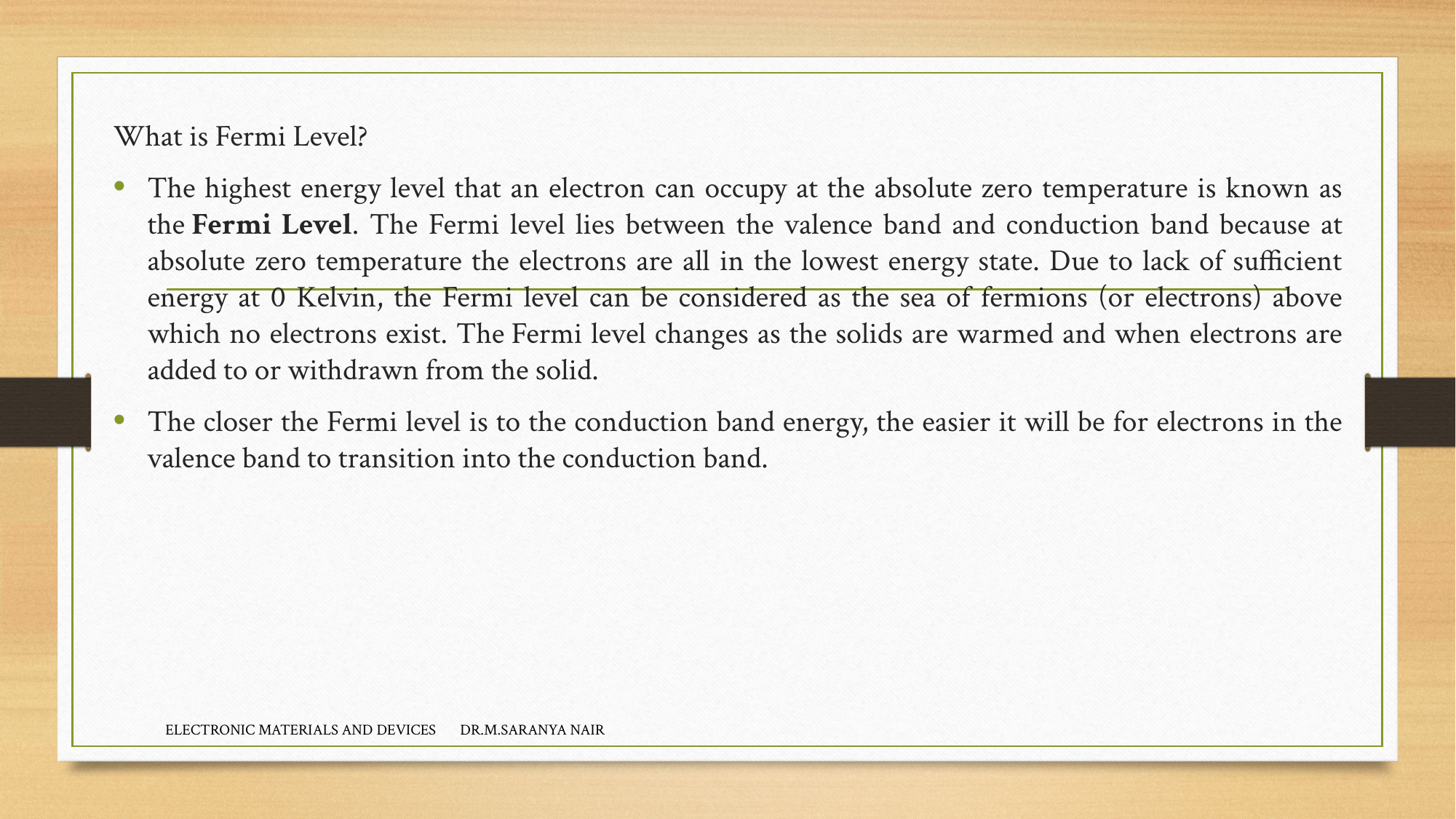

What is Fermi Level?
The highest energy level that an electron can occupy at the absolute zero temperature is known as the Fermi Level. The Fermi level lies between the valence band and conduction band because at absolute zero temperature the electrons are all in the lowest energy state. Due to lack of sufficient energy at 0 Kelvin, the Fermi level can be considered as the sea of fermions (or electrons) above which no electrons exist. The Fermi level changes as the solids are warmed and when electrons are added to or withdrawn from the solid.
The closer the Fermi level is to the conduction band energy, the easier it will be for electrons in the valence band to transition into the conduction band.
ELECTRONIC MATERIALS AND DEVICES       DR.M.SARANYA NAIR